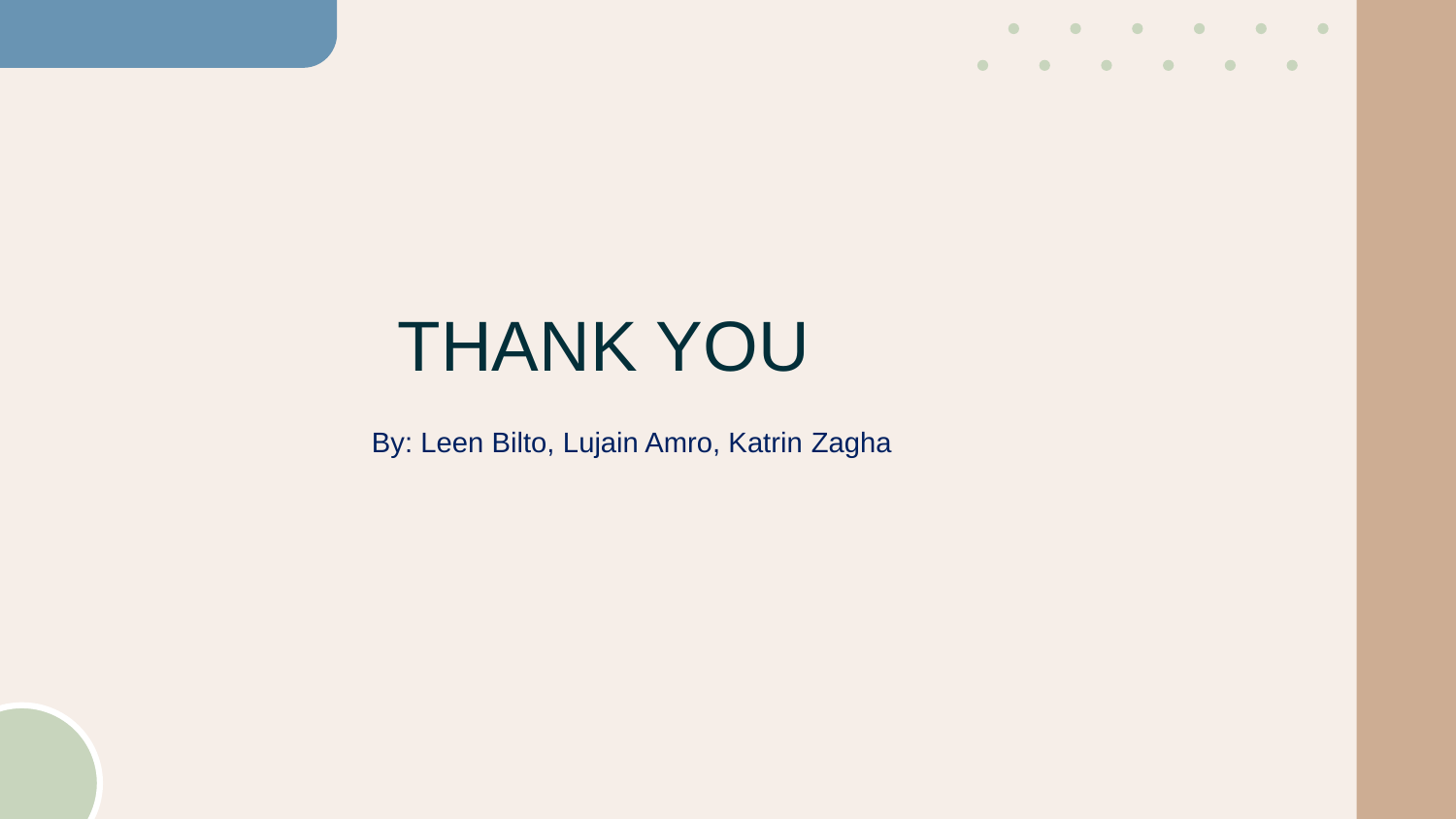

# THANK YOU
By: Leen Bilto, Lujain Amro, Katrin Zagha